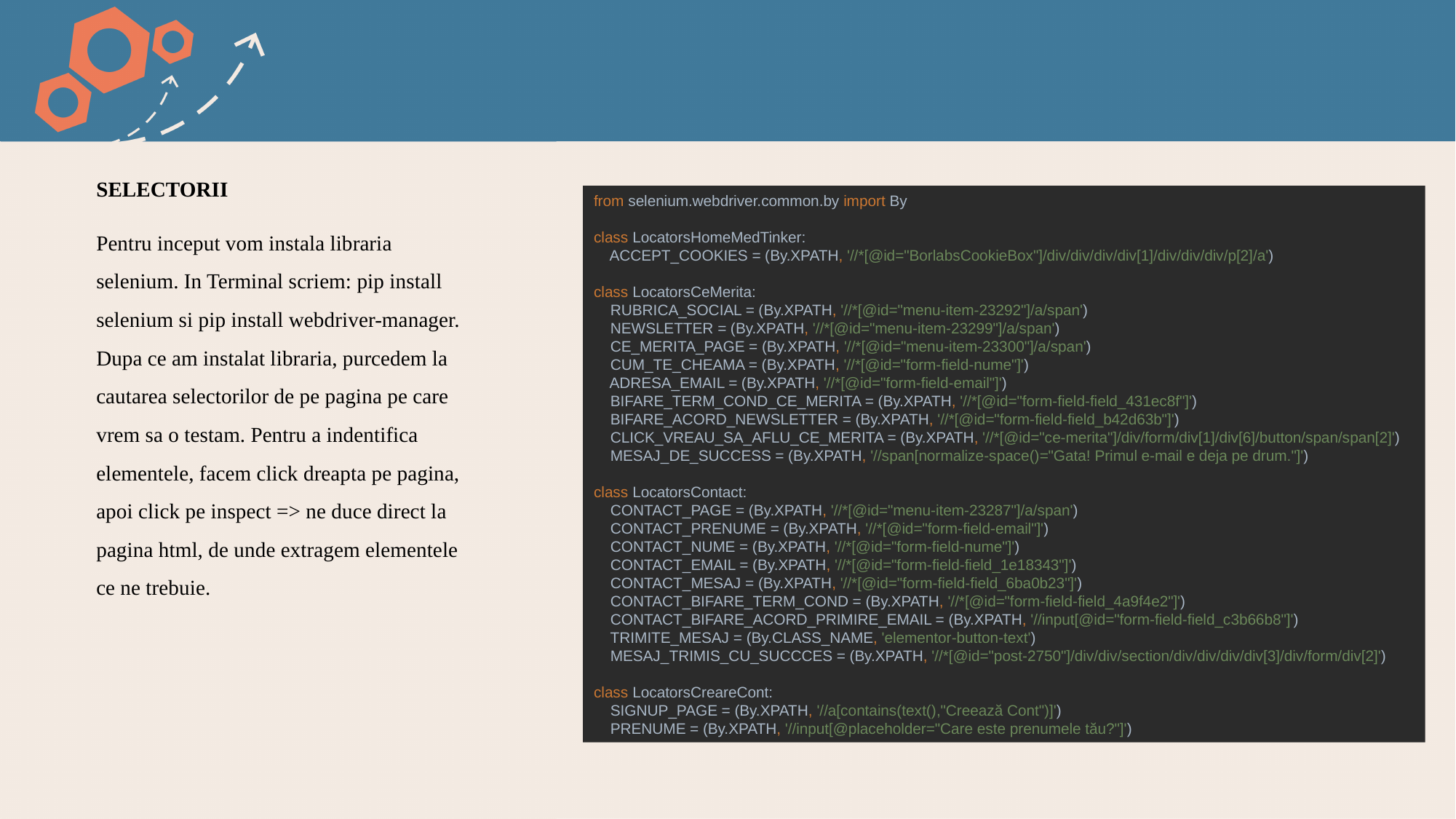

SELECTORII
Pentru inceput vom instala libraria selenium. In Terminal scriem: pip install selenium si pip install webdriver-manager.
Dupa ce am instalat libraria, purcedem la cautarea selectorilor de pe pagina pe care vrem sa o testam. Pentru a indentifica elementele, facem click dreapta pe pagina, apoi click pe inspect => ne duce direct la pagina html, de unde extragem elementele ce ne trebuie.
from selenium.webdriver.common.by import By
class LocatorsHomeMedTinker:
    ACCEPT_COOKIES = (By.XPATH, '//*[@id="BorlabsCookieBox"]/div/div/div/div[1]/div/div/div/p[2]/a')
class LocatorsCeMerita:
    RUBRICA_SOCIAL = (By.XPATH, '//*[@id="menu-item-23292"]/a/span')
    NEWSLETTER = (By.XPATH, '//*[@id="menu-item-23299"]/a/span')
    CE_MERITA_PAGE = (By.XPATH, '//*[@id="menu-item-23300"]/a/span')
    CUM_TE_CHEAMA = (By.XPATH, '//*[@id="form-field-nume"]')
    ADRESA_EMAIL = (By.XPATH, '//*[@id="form-field-email"]')
    BIFARE_TERM_COND_CE_MERITA = (By.XPATH, '//*[@id="form-field-field_431ec8f"]')
    BIFARE_ACORD_NEWSLETTER = (By.XPATH, '//*[@id="form-field-field_b42d63b"]')
    CLICK_VREAU_SA_AFLU_CE_MERITA = (By.XPATH, '//*[@id="ce-merita"]/div/form/div[1]/div[6]/button/span/span[2]')
    MESAJ_DE_SUCCESS = (By.XPATH, '//span[normalize-space()="Gata! Primul e-mail e deja pe drum."]')
class LocatorsContact:
    CONTACT_PAGE = (By.XPATH, '//*[@id="menu-item-23287"]/a/span')
    CONTACT_PRENUME = (By.XPATH, '//*[@id="form-field-email"]')
    CONTACT_NUME = (By.XPATH, '//*[@id="form-field-nume"]')
    CONTACT_EMAIL = (By.XPATH, '//*[@id="form-field-field_1e18343"]')
    CONTACT_MESAJ = (By.XPATH, '//*[@id="form-field-field_6ba0b23"]')
    CONTACT_BIFARE_TERM_COND = (By.XPATH, '//*[@id="form-field-field_4a9f4e2"]')
    CONTACT_BIFARE_ACORD_PRIMIRE_EMAIL = (By.XPATH, '//input[@id="form-field-field_c3b66b8"]')
    TRIMITE_MESAJ = (By.CLASS_NAME, 'elementor-button-text')
    MESAJ_TRIMIS_CU_SUCCCES = (By.XPATH, '//*[@id="post-2750"]/div/div/section/div/div/div/div[3]/div/form/div[2]')
class LocatorsCreareCont:
    SIGNUP_PAGE = (By.XPATH, '//a[contains(text(),"Creează Cont")]')
    PRENUME = (By.XPATH, '//input[@placeholder="Care este prenumele tău?"]')